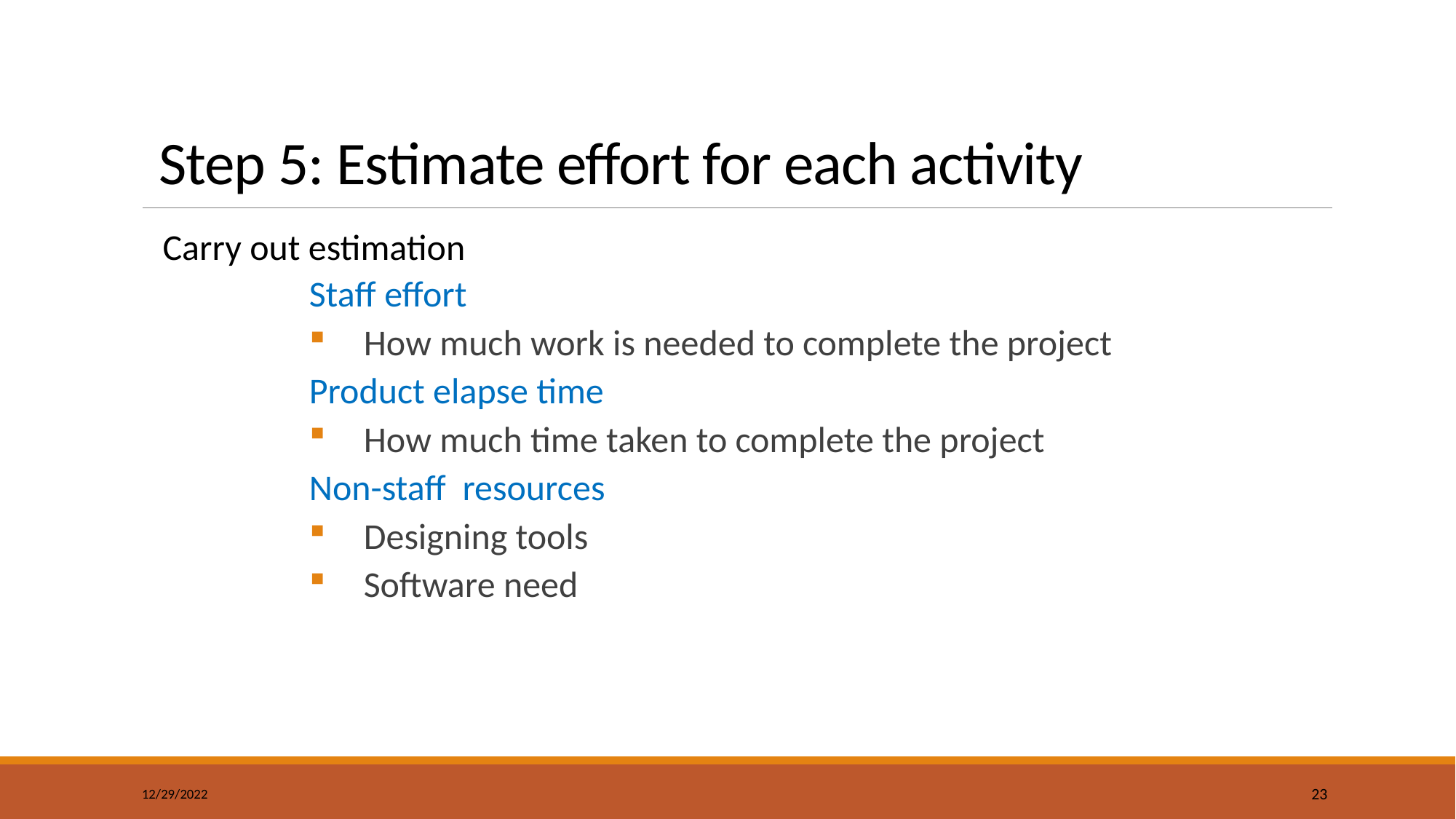

# Step 5: Estimate effort for each activity
 Carry out estimation
Staff effort
How much work is needed to complete the project
Product elapse time
How much time taken to complete the project
Non-staff  resources
Designing tools
Software need

12/29/2022
23